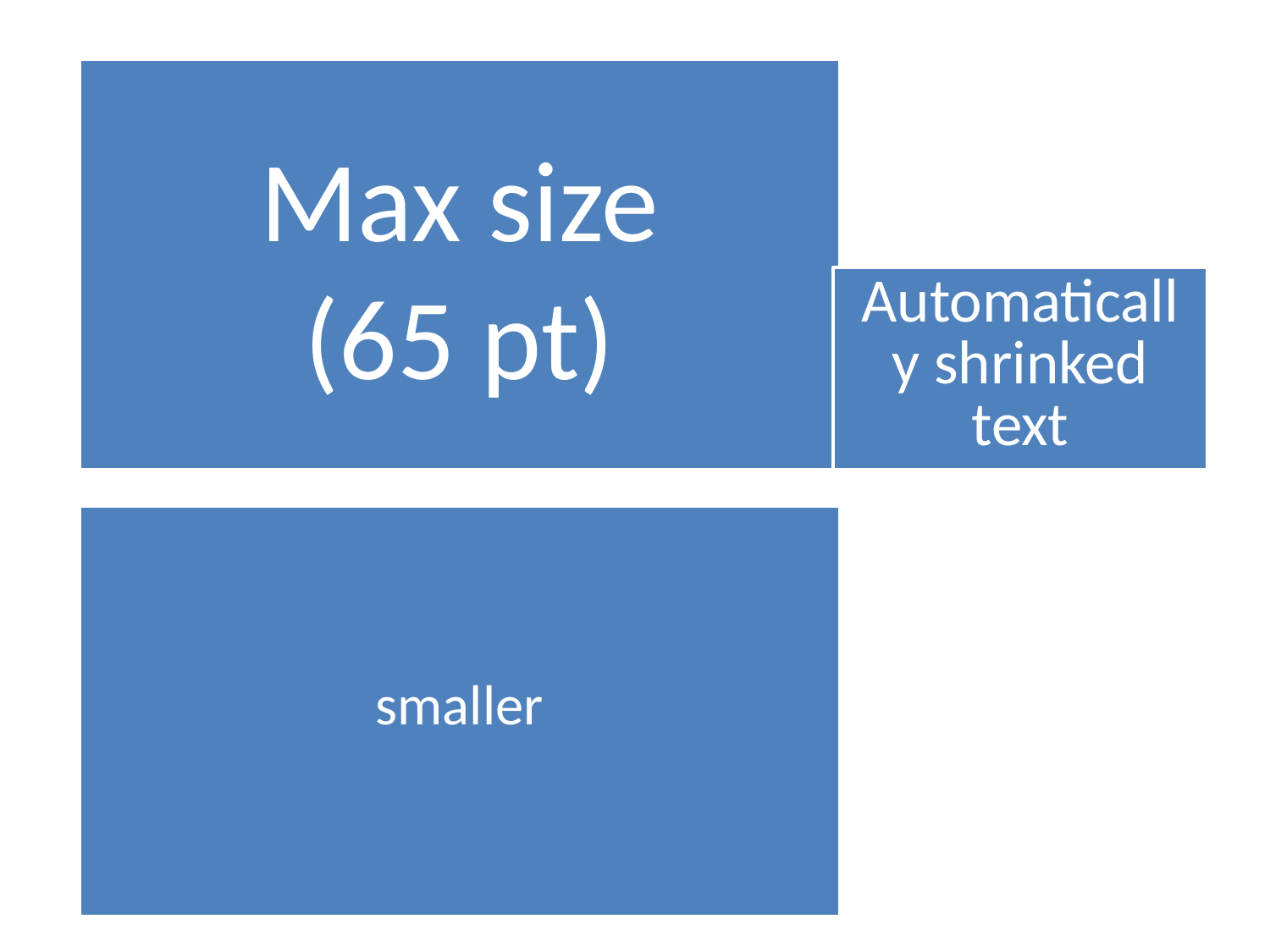

Max size
(65 pt)
Automatically shrinked text
smaller